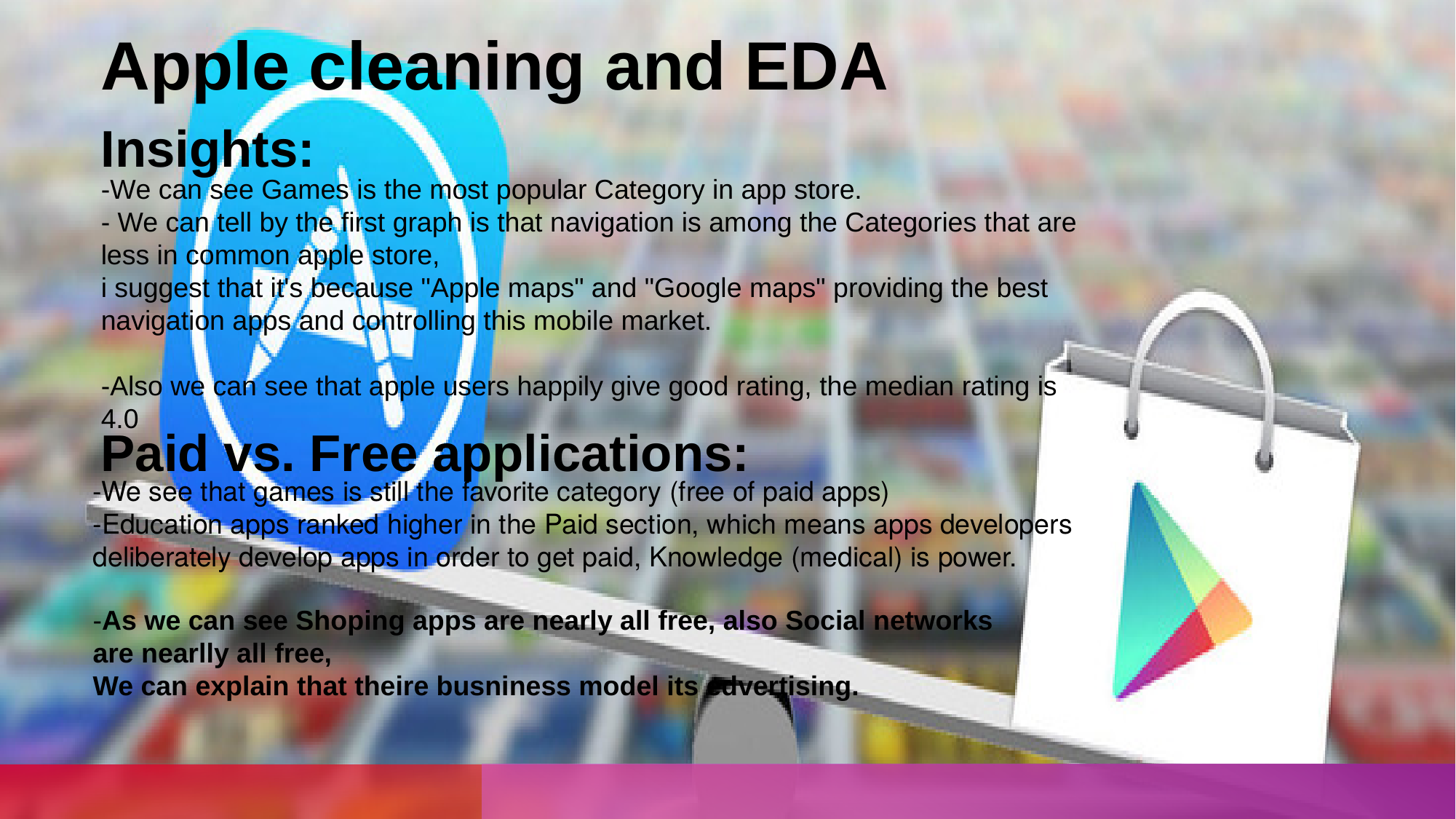

Apple cleaning and EDA
Insights:
-We can see Games is the most popular Category in app store.
- We can tell by the first graph is that navigation is among the Categories that are less in common apple store,
i suggest that it's because "Apple maps" and "Google maps" providing the best navigation apps and controlling this mobile market.

-Also we can see that apple users happily give good rating, the median rating is 4.0
Paid vs. Free applications:
-We see that games is still the favorite category (free of paid apps)
-Education apps ranked higher in the Paid section, which means apps developers deliberately develop apps in order to get paid, Knowledge (medical) is power.
-As we can see Shoping apps are nearly all free, also Social networks are nearlly all free,
We can explain that theire busniness model its edvertising.